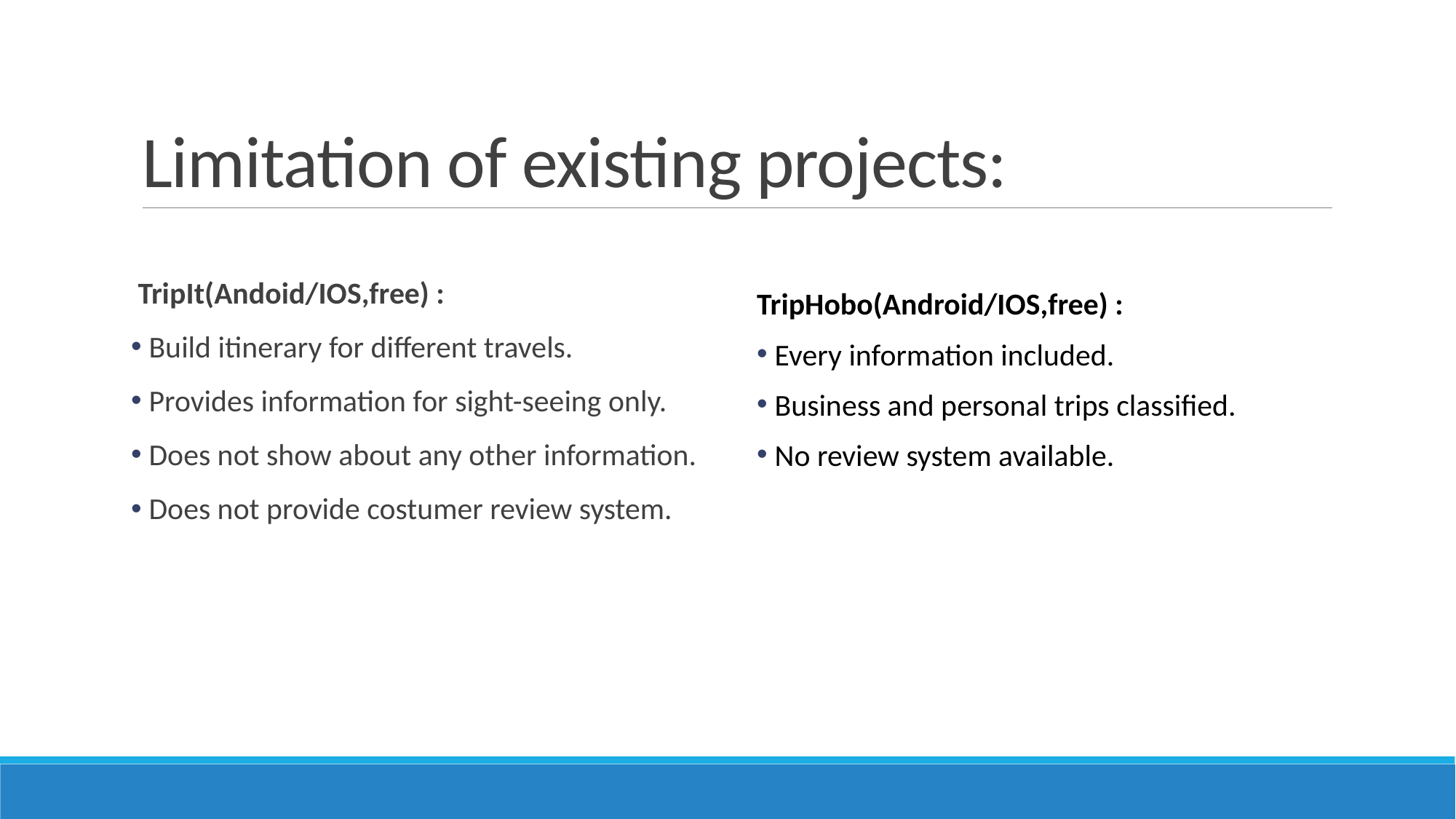

# Limitation of existing projects:

TripHobo(Android/IOS,free) :
 Every information included.
 Business and personal trips classified.
 No review system available.
 TripIt(Andoid/IOS,free) :
 Build itinerary for different travels.
 Provides information for sight-seeing only.
 Does not show about any other information.
 Does not provide costumer review system.